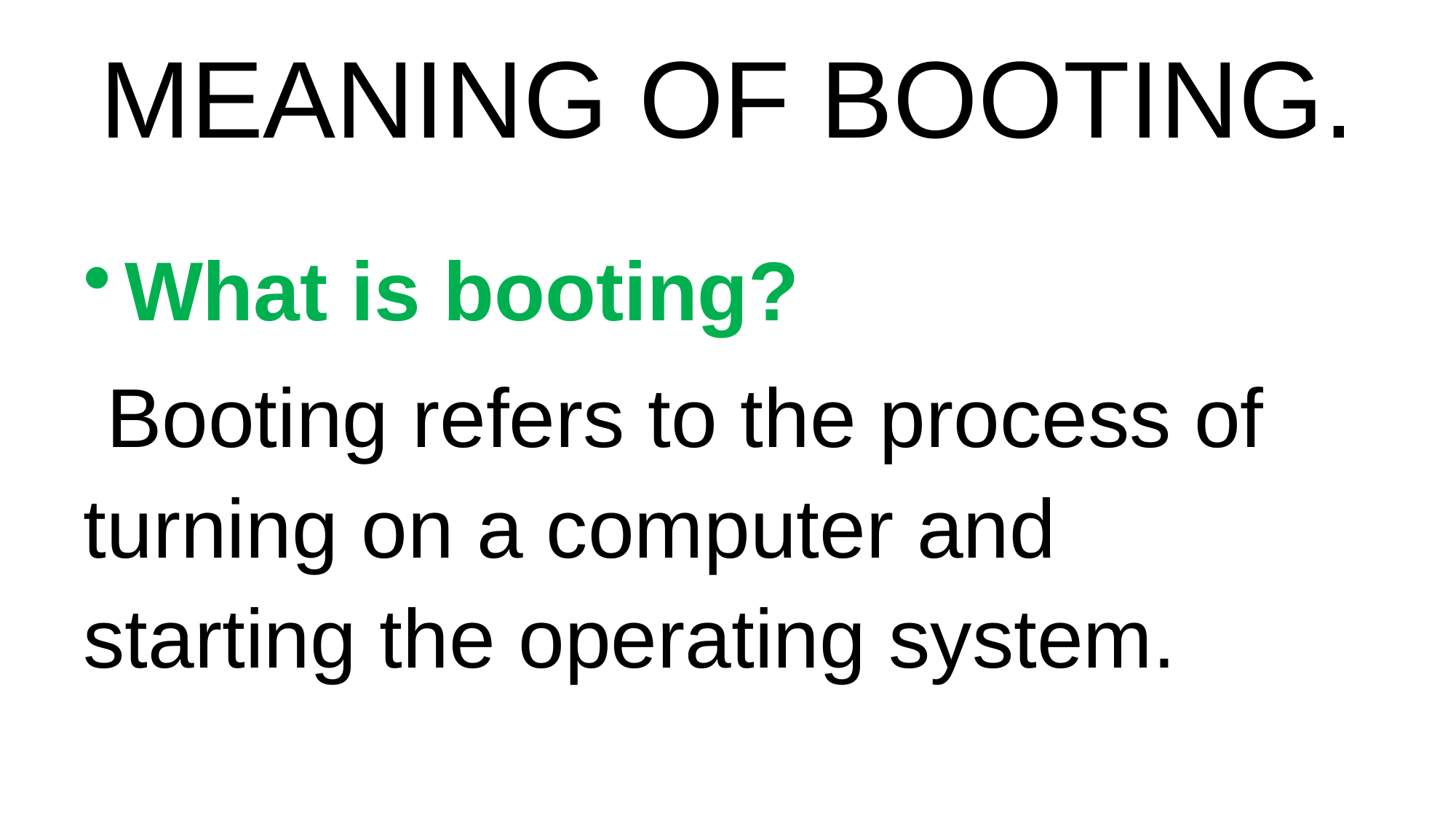

# MEANING OF BOOTING.
What is booting?
 Booting refers to the process of turning on a computer and starting the operating system.